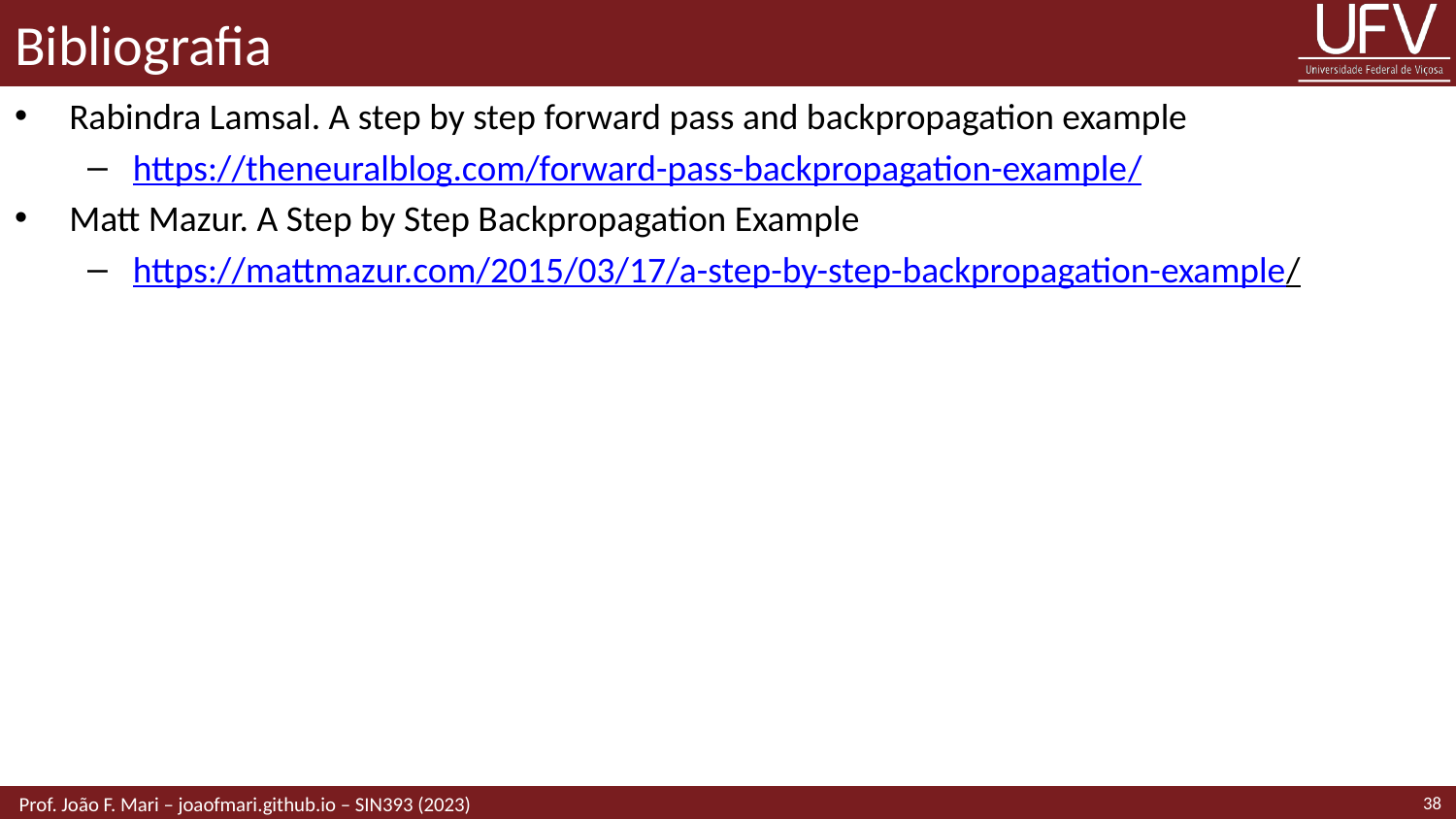

# Bibliografia
Rabindra Lamsal. A step by step forward pass and backpropagation example
https://theneuralblog.com/forward-pass-backpropagation-example/
Matt Mazur. A Step by Step Backpropagation Example
https://mattmazur.com/2015/03/17/a-step-by-step-backpropagation-example/
38
 Prof. João F. Mari – joaofmari.github.io – SIN393 (2023)